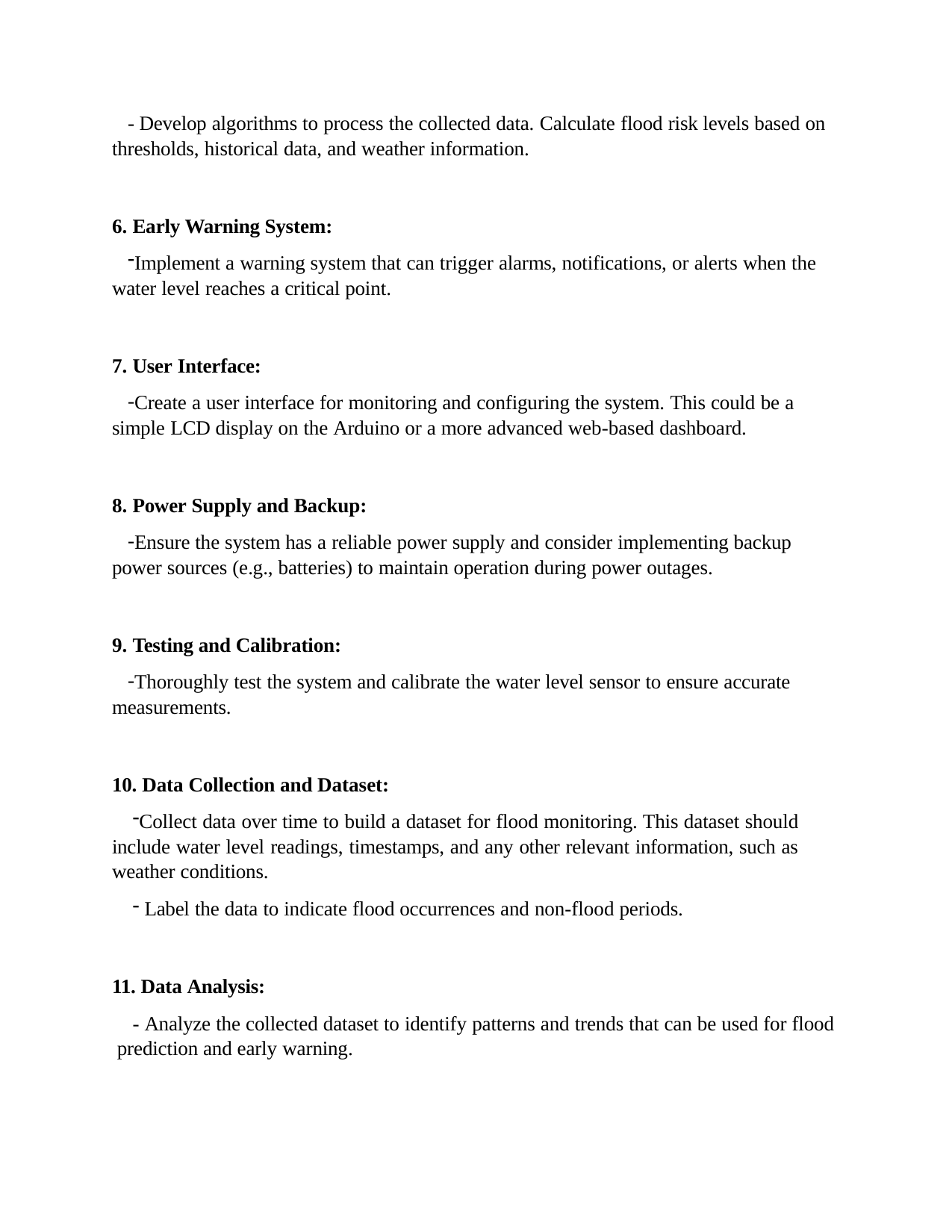

- Develop algorithms to process the collected data. Calculate flood risk levels based on  thresholds, historical data, and weather information.

Early Warning System:
Implement a warning system that can trigger alarms, notifications, or alerts when the  water level reaches a critical point.

User Interface:
Create a user interface for monitoring and configuring the system. This could be a  simple LCD display on the Arduino or a more advanced web-based dashboard.

Power Supply and Backup:
Ensure the system has a reliable power supply and consider implementing backup  power sources (e.g., batteries) to maintain operation during power outages.

Testing and Calibration:
Thoroughly test the system and calibrate the water level sensor to ensure accurate  measurements.

10. Data Collection and Dataset:
Collect data over time to build a dataset for flood monitoring. This dataset should  include water level readings, timestamps, and any other relevant information, such as  weather conditions.
Label the data to indicate flood occurrences and non-flood periods.

11. Data Analysis:
- Analyze the collected dataset to identify patterns and trends that can be used for flood  prediction and early warning.